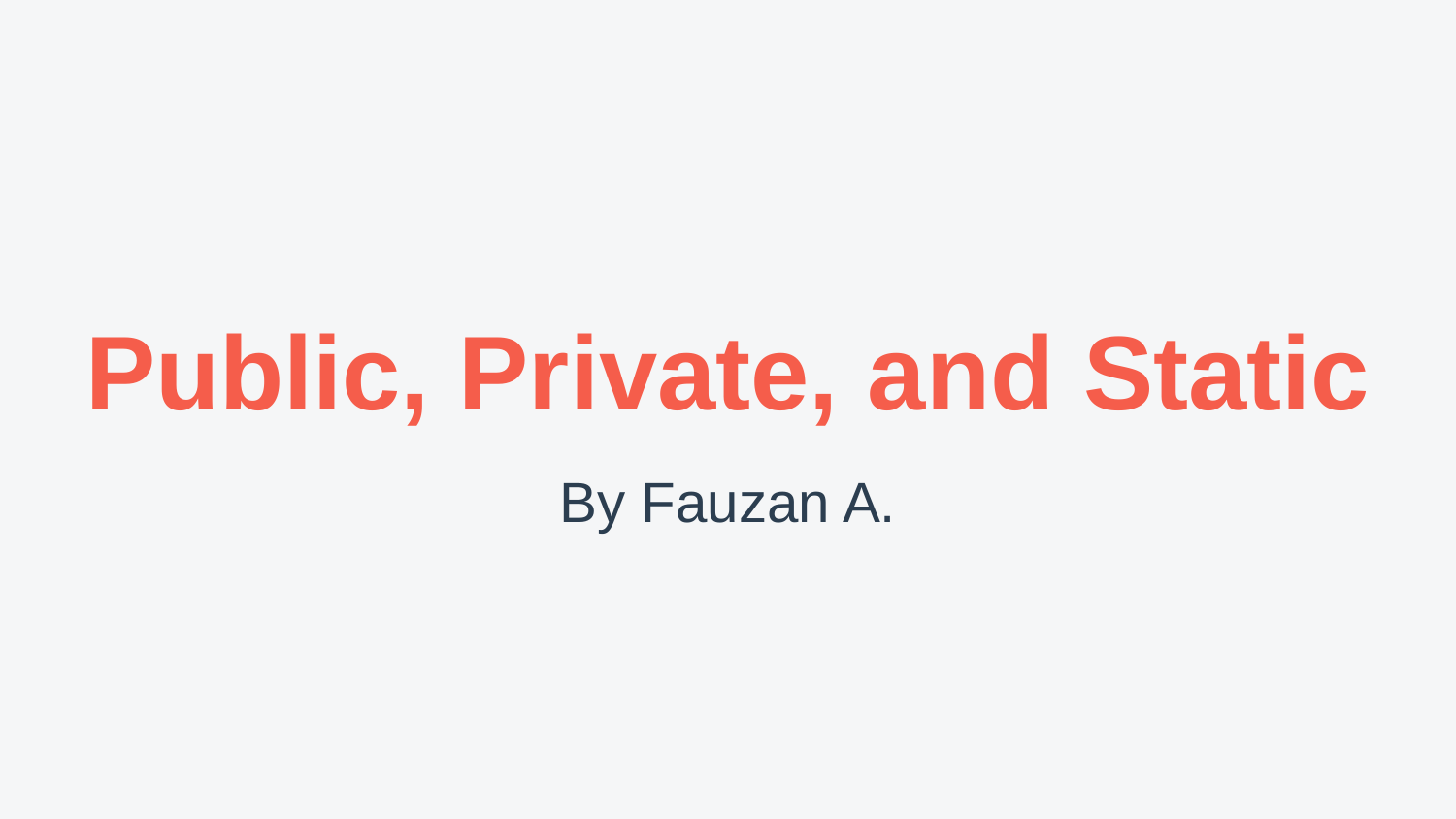

# Public, Private, and Static
By Fauzan A.